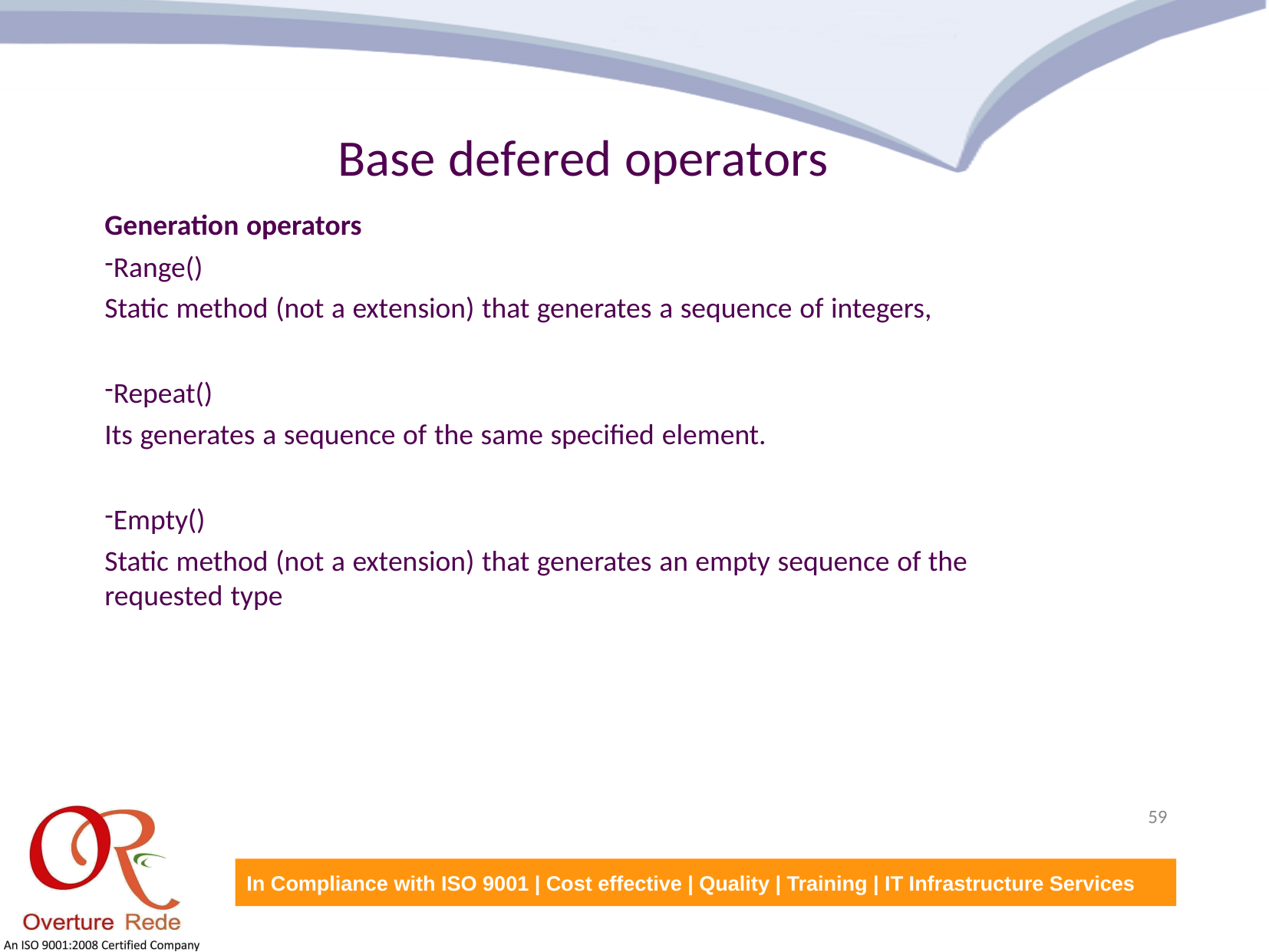

Base defered operators
Generation operators
Range()
Static method (not a extension) that generates a sequence of integers,

Repeat()
Its generates a sequence of the same specified element.

Empty()
Static method (not a extension) that generates an empty sequence of the requested type
59